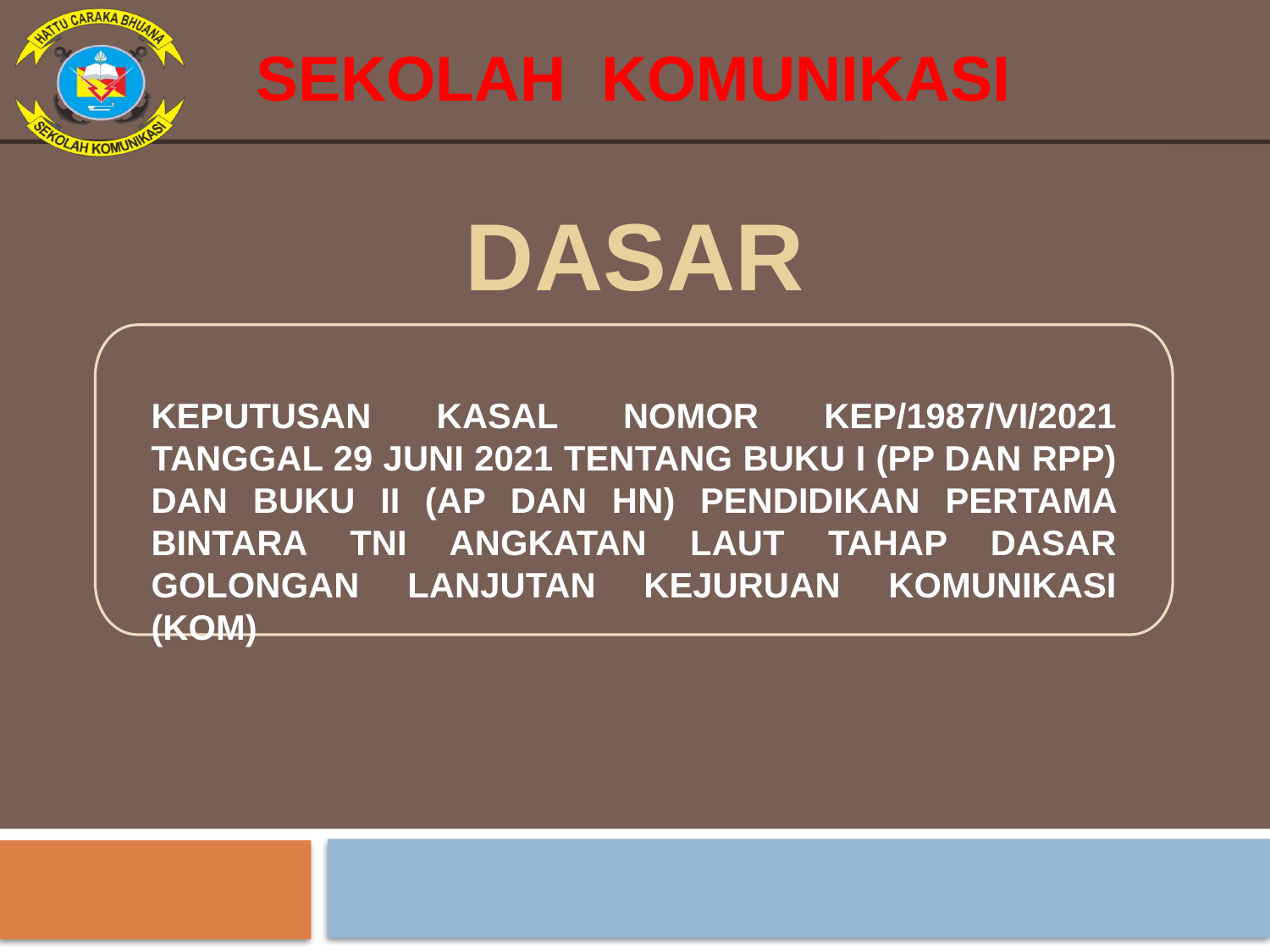

SEKOLAH  KOMUNIKASI
DASAR

KEPUTUSAN KASAL NOMOR KEP/1987/VI/2021 TANGGAL 29 JUNI 2021 TENTANG BUKU I (PP DAN RPP) DAN BUKU II (AP DAN HN) PENDIDIKAN PERTAMA BINTARA TNI ANGKATAN LAUT TAHAP DASAR GOLONGAN LANJUTAN KEJURUAN KOMUNIKASI (KOM)